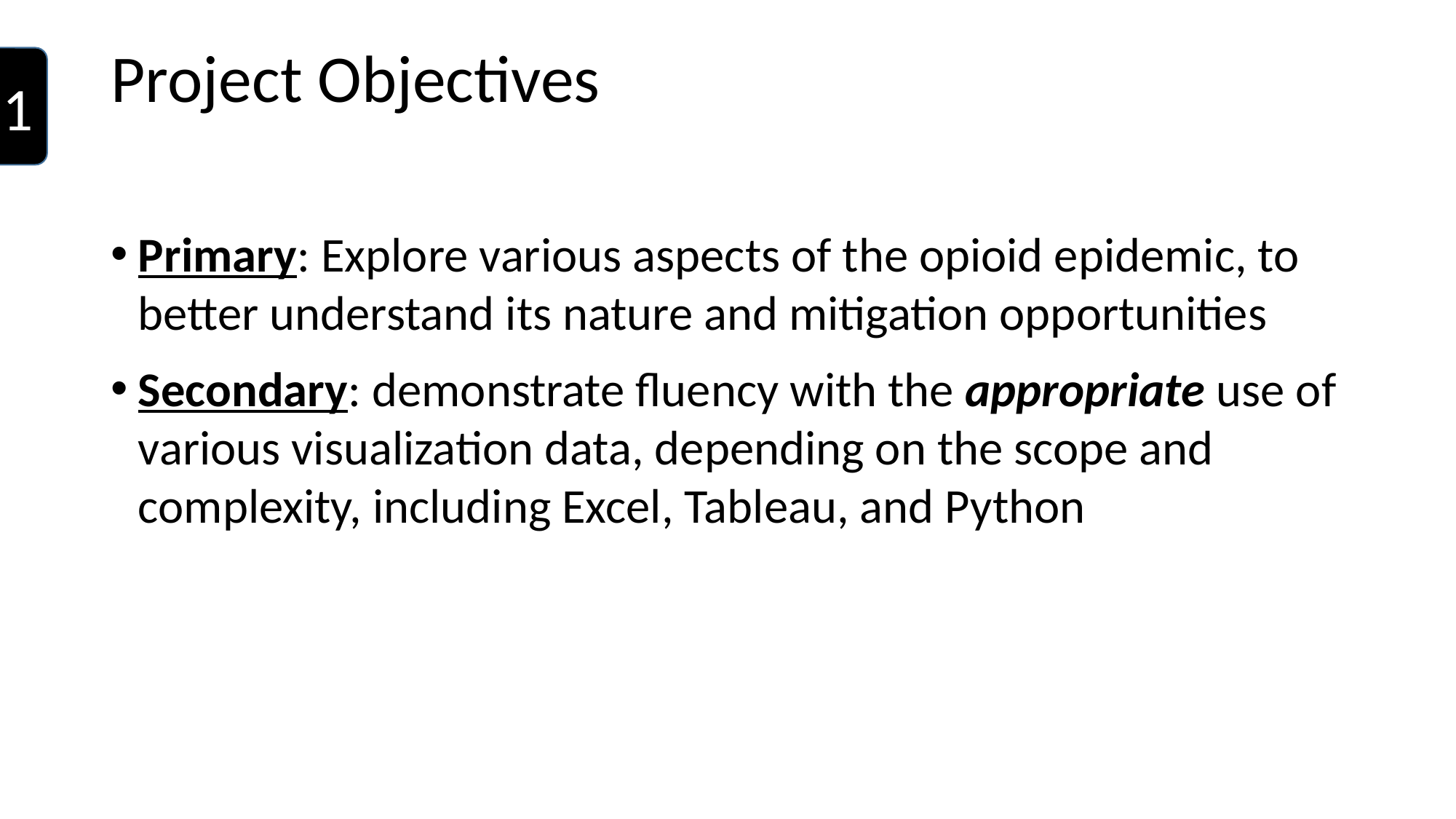

# Project Objectives

1
|  |
| --- |
|  |
|  |
|  |
|  |
|  |
|  |
|  |
Primary: Explore various aspects of the opioid epidemic, to better understand its nature and mitigation opportunities
Secondary: demonstrate fluency with the appropriate use of various visualization data, depending on the scope and complexity, including Excel, Tableau, and Python